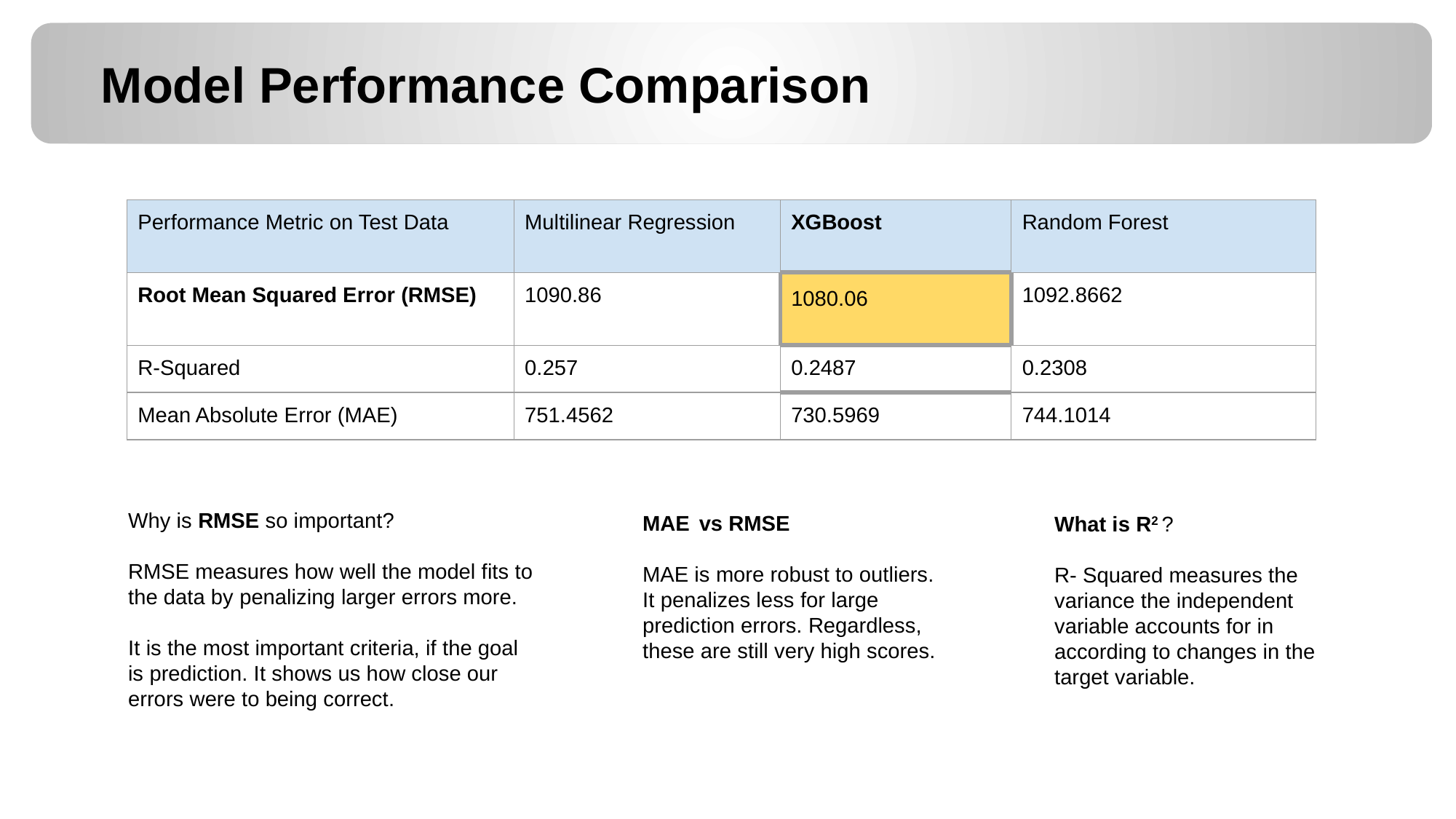

Model Performance Comparison
| Performance Metric on Test Data | Multilinear Regression | XGBoost | Random Forest |
| --- | --- | --- | --- |
| Root Mean Squared Error (RMSE) | 1090.86 | 1080.06 | 1092.8662 |
| R-Squared | 0.257 | 0.2487 | 0.2308 |
| Mean Absolute Error (MAE) | 751.4562 | 730.5969 | 744.1014 |
Why is RMSE so important?

RMSE measures how well the model fits to the data by penalizing larger errors more.

It is the most important criteria, if the goal is prediction. It shows us how close our errors were to being correct.
MAE  vs RMSE

MAE is more robust to outliers. It penalizes less for large prediction errors. Regardless, these are still very high scores.
What is R2 ?

R- Squared measures the variance the independent variable accounts for in according to changes in the target variable.